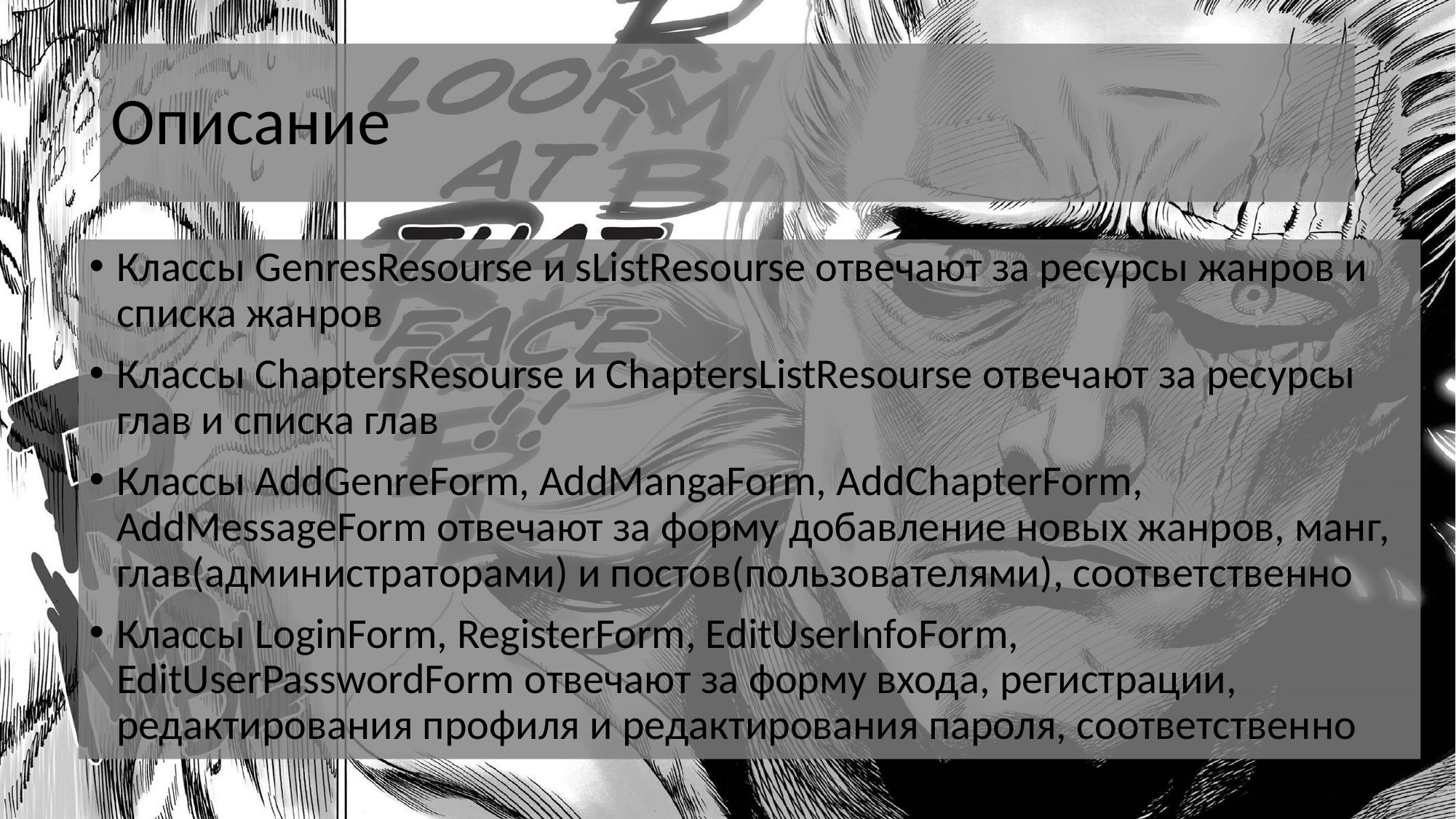

# Описание
Классы GenresResourse и sListResourse отвечают за ресурсы жанров и списка жанров
Классы ChaptersResourse и ChaptersListResourse отвечают за ресурсы глав и списка глав
Классы AddGenreForm, AddMangaForm, AddСhapterForm, AddMessageForm отвечают за форму добавление новых жанров, манг, глав(администраторами) и постов(пользователями), соответственно
Классы LoginForm, RegisterForm, EditUserInfoForm, EditUserPasswordForm отвечают за форму входа, регистрации, редактирования профиля и редактирования пароля, соответственно